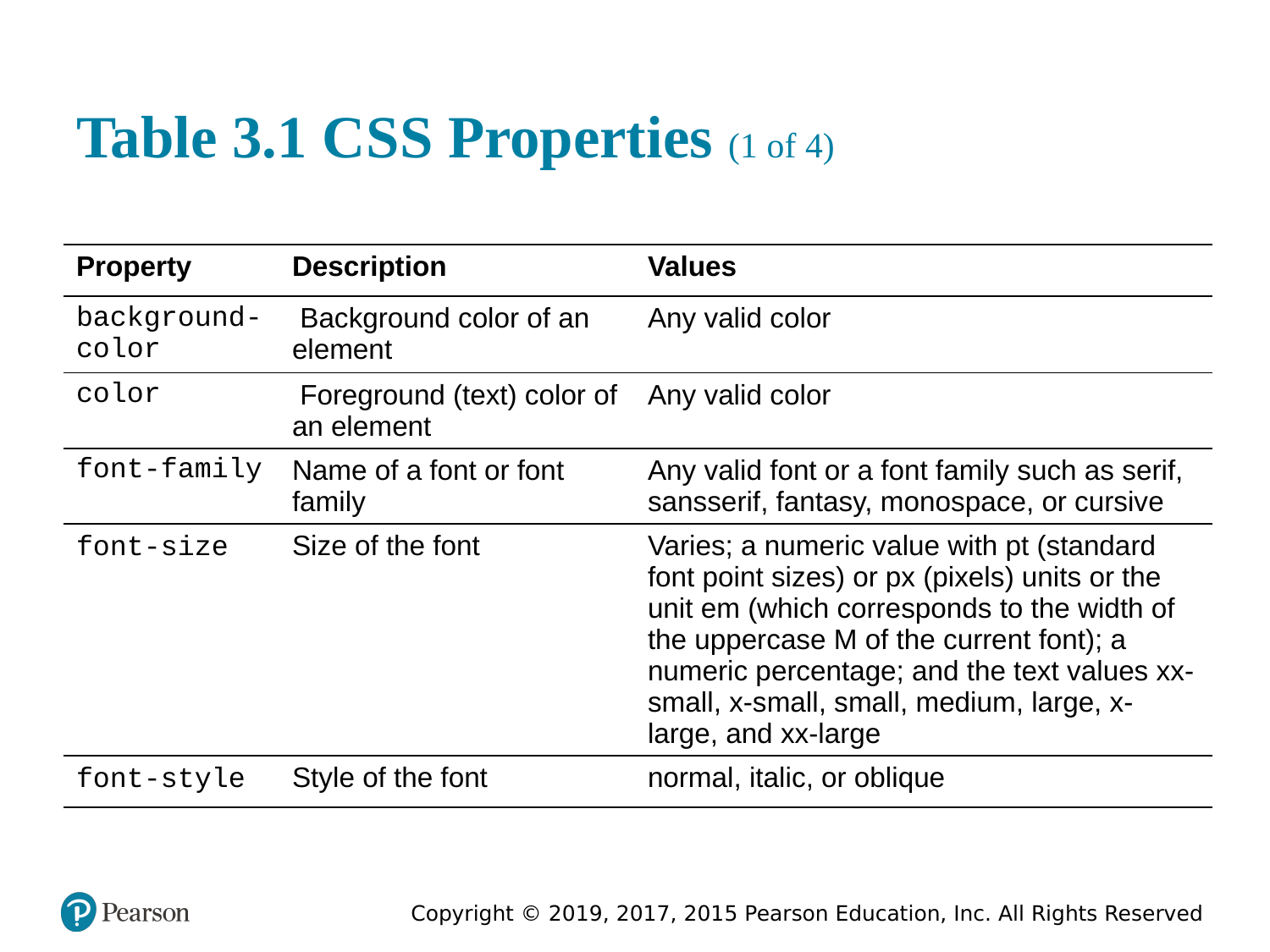

# Table 3.1 C S S Properties (1 of 4)
| Property | Description | Values |
| --- | --- | --- |
| background-color | Background color of an element | Any valid color |
| color | Foreground (text) color of an element | Any valid color |
| font-family | Name of a font or font family | Any valid font or a font family such as serif, sansserif, fantasy, monospace, or cursive |
| font-size | Size of the font | Varies; a numeric value with pt (standard font point sizes) or px (pixels) units or the unit em (which corresponds to the width of the uppercase M of the current font); a numeric percentage; and the text values xx-small, x-small, small, medium, large, x-large, and xx-large |
| font-style | Style of the font | normal, italic, or oblique |